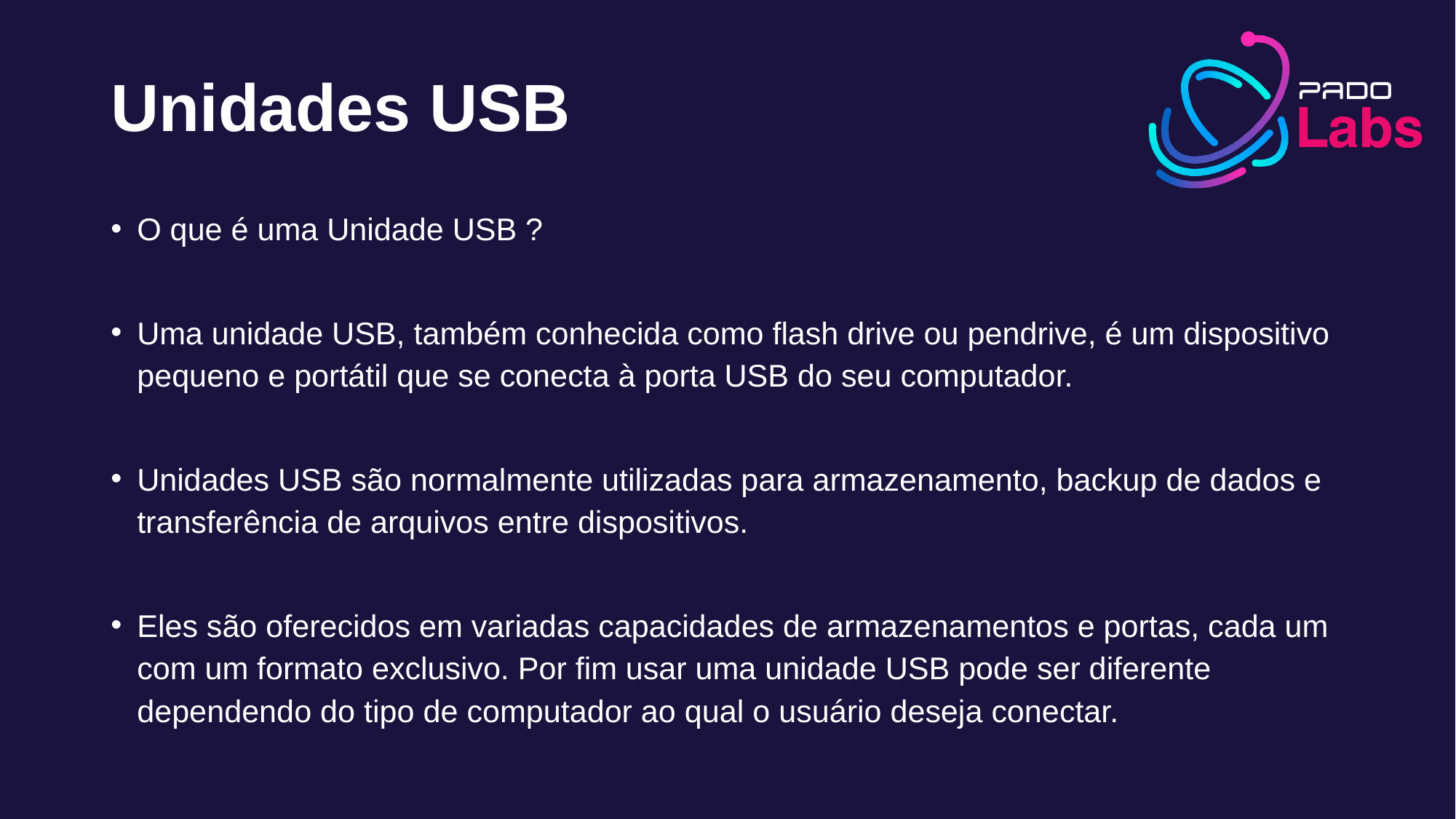

# Unidades USB
O que é uma Unidade USB ?

Uma unidade USB, também conhecida como flash drive ou pendrive, é um dispositivo pequeno e portátil que se conecta à porta USB do seu computador.

Unidades USB são normalmente utilizadas para armazenamento, backup de dados e transferência de arquivos entre dispositivos.

Eles são oferecidos em variadas capacidades de armazenamentos e portas, cada um com um formato exclusivo. Por fim usar uma unidade USB pode ser diferente dependendo do tipo de computador ao qual o usuário deseja conectar.